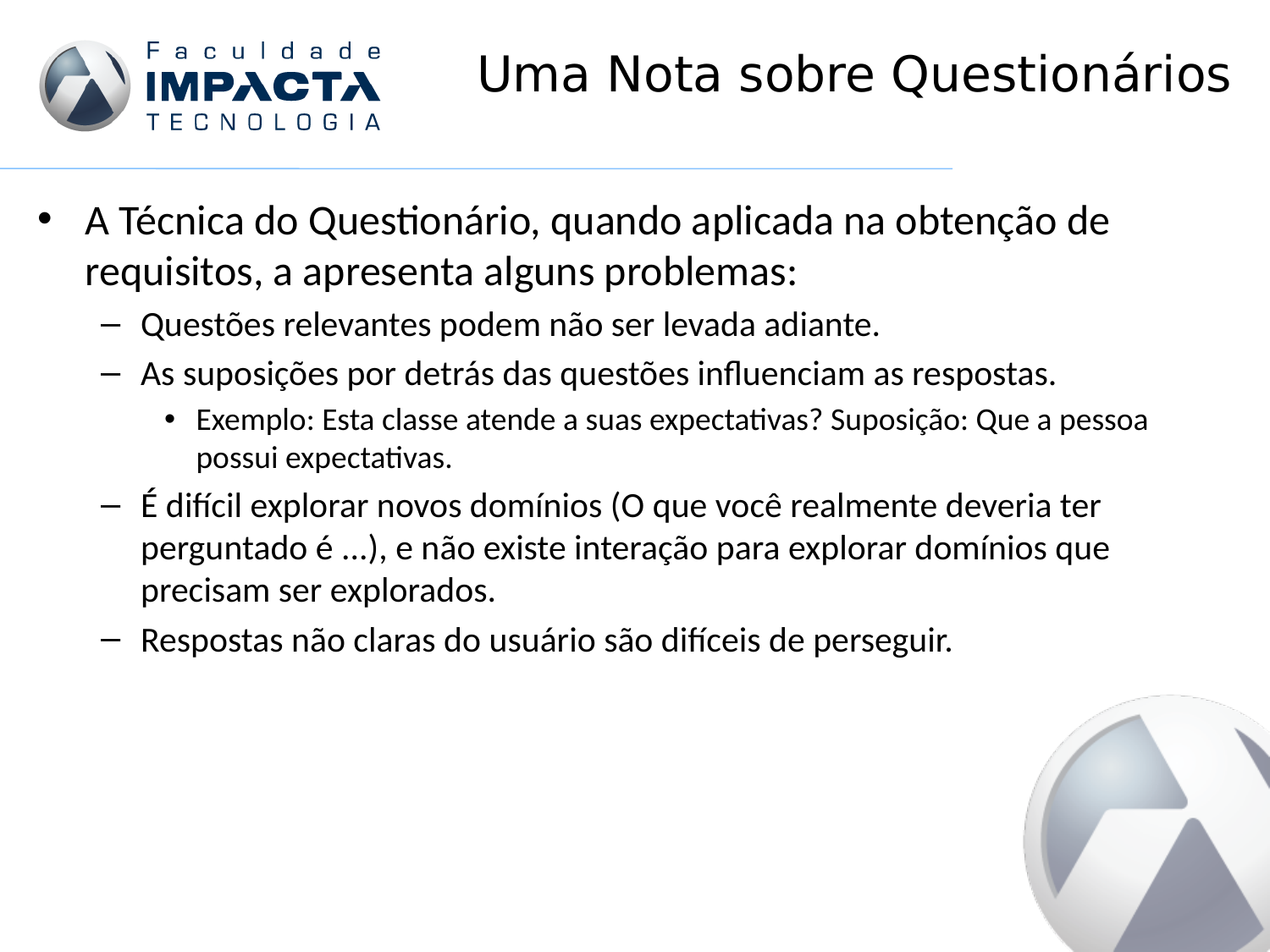

# Uma Nota sobre Questionários
A Técnica do Questionário, quando aplicada na obtenção de requisitos, a apresenta alguns problemas:
Questões relevantes podem não ser levada adiante.
As suposições por detrás das questões influenciam as respostas.
Exemplo: Esta classe atende a suas expectativas? Suposição: Que a pessoa possui expectativas.
É difícil explorar novos domínios (O que você realmente deveria ter perguntado é ...), e não existe interação para explorar domínios que precisam ser explorados.
Respostas não claras do usuário são difíceis de perseguir.